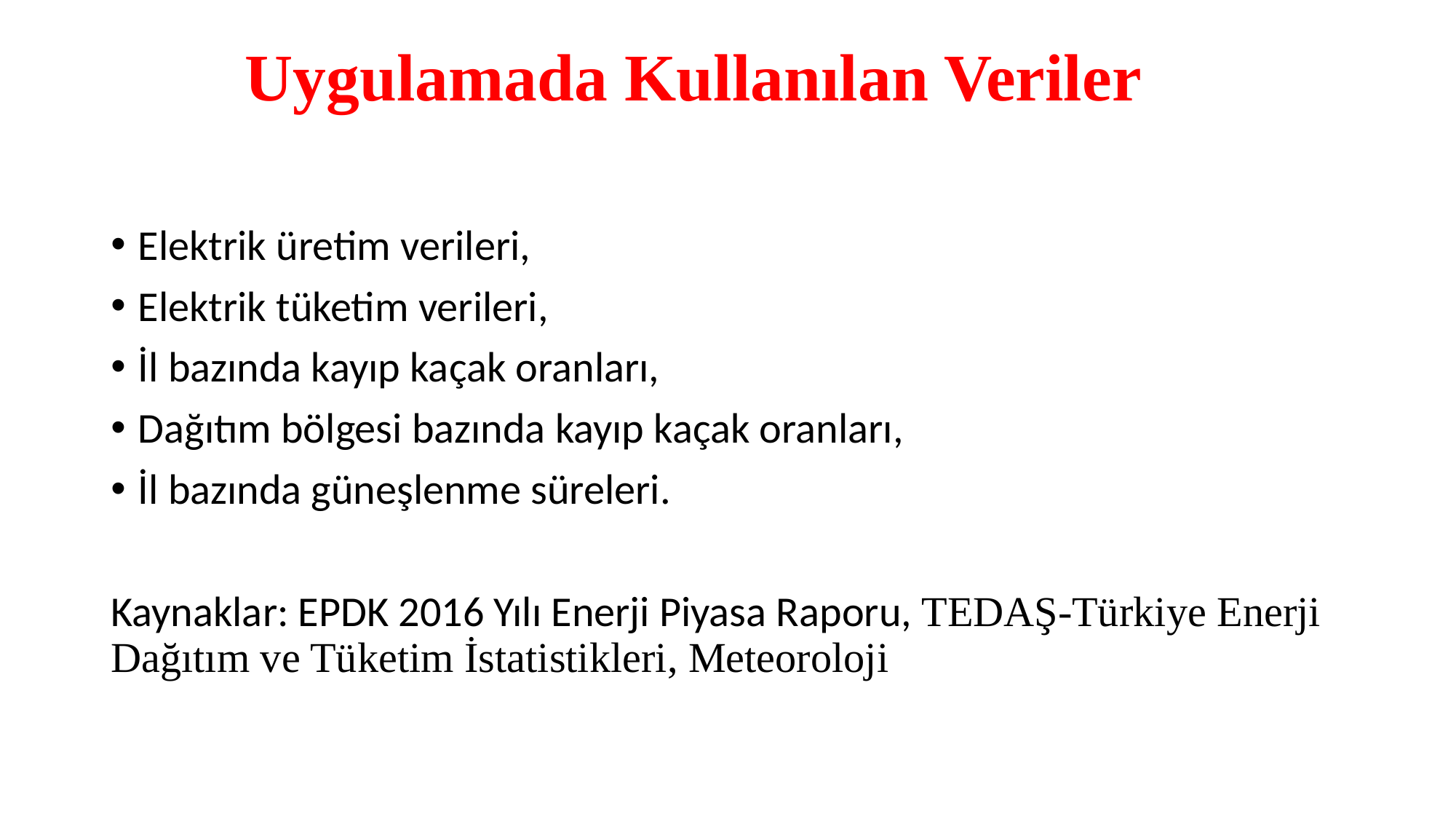

# Uygulamada Kullanılan Veriler
Elektrik üretim verileri,
Elektrik tüketim verileri,
İl bazında kayıp kaçak oranları,
Dağıtım bölgesi bazında kayıp kaçak oranları,
İl bazında güneşlenme süreleri.

Kaynaklar: EPDK 2016 Yılı Enerji Piyasa Raporu, TEDAŞ-Türkiye Enerji Dağıtım ve Tüketim İstatistikleri, Meteoroloji